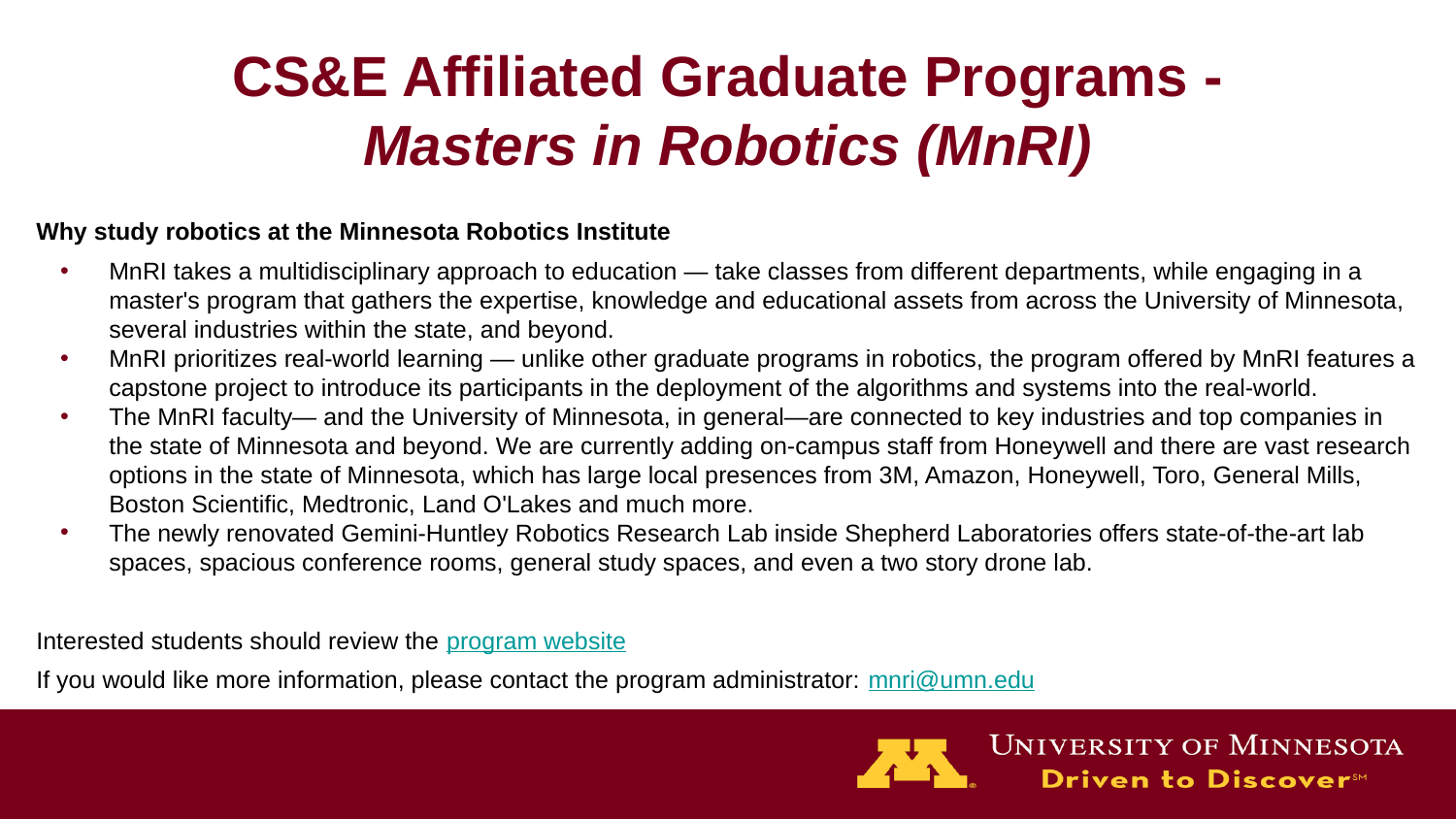

# CS&E Affiliated Graduate Programs - Masters in Robotics (MnRI)

Why study robotics at the Minnesota Robotics Institute
MnRI takes a multidisciplinary approach to education — take classes from different departments, while engaging in a master's program that gathers the expertise, knowledge and educational assets from across the University of Minnesota, several industries within the state, and beyond.
MnRI prioritizes real-world learning — unlike other graduate programs in robotics, the program offered by MnRI features a capstone project to introduce its participants in the deployment of the algorithms and systems into the real-world.
The MnRI faculty— and the University of Minnesota, in general—are connected to key industries and top companies in the state of Minnesota and beyond. We are currently adding on-campus staff from Honeywell and there are vast research options in the state of Minnesota, which has large local presences from 3M, Amazon, Honeywell, Toro, General Mills, Boston Scientific, Medtronic, Land O'Lakes and much more.
The newly renovated Gemini-Huntley Robotics Research Lab inside Shepherd Laboratories offers state-of-the-art lab spaces, spacious conference rooms, general study spaces, and even a two story drone lab.

Interested students should review the program website
If you would like more information, please contact the program administrator: mnri@umn.edu